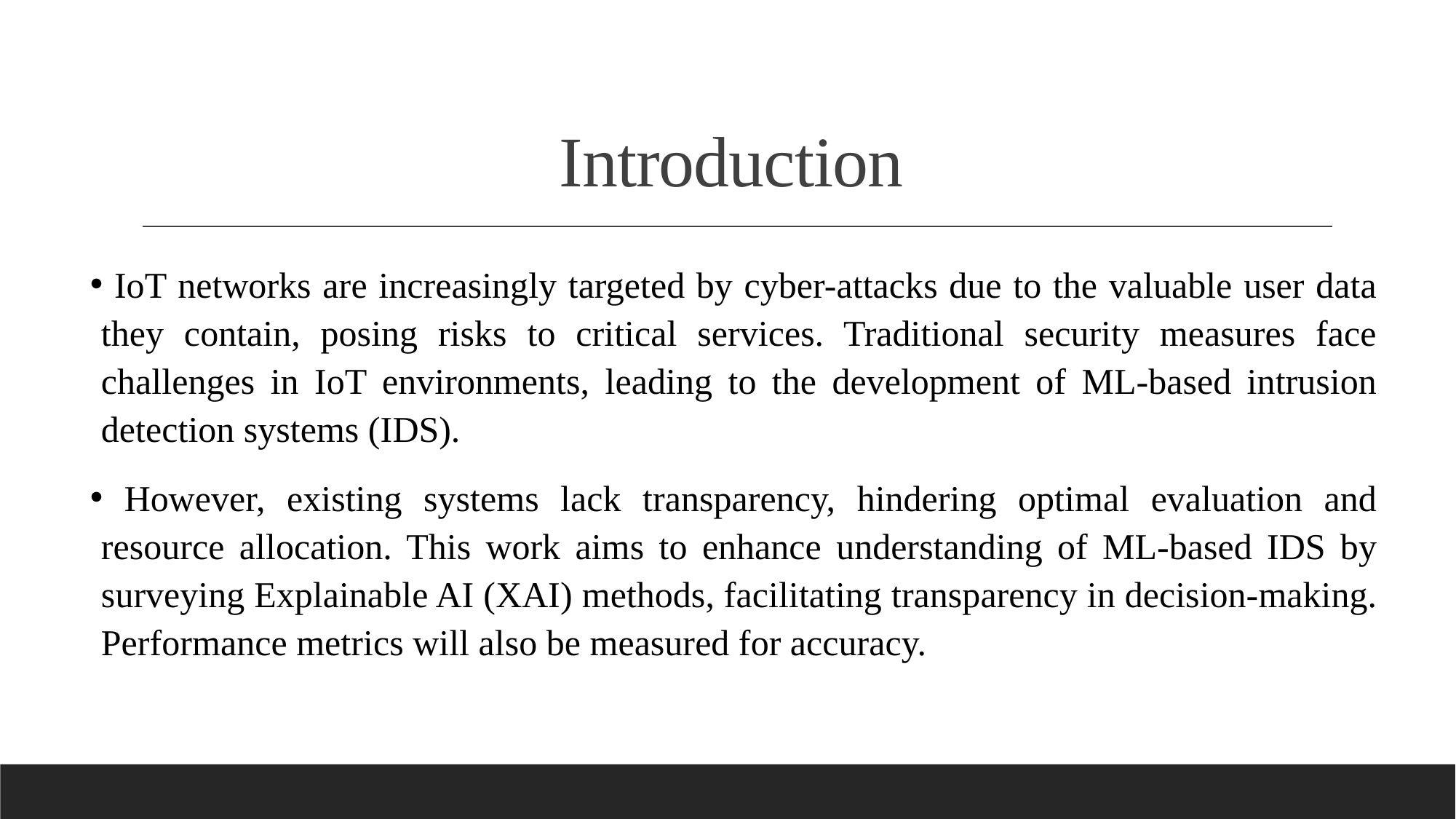

# Introduction
 IoT networks are increasingly targeted by cyber-attacks due to the valuable user data they contain, posing risks to critical services. Traditional security measures face challenges in IoT environments, leading to the development of ML-based intrusion detection systems (IDS).
 However, existing systems lack transparency, hindering optimal evaluation and resource allocation. This work aims to enhance understanding of ML-based IDS by surveying Explainable AI (XAI) methods, facilitating transparency in decision-making. Performance metrics will also be measured for accuracy.